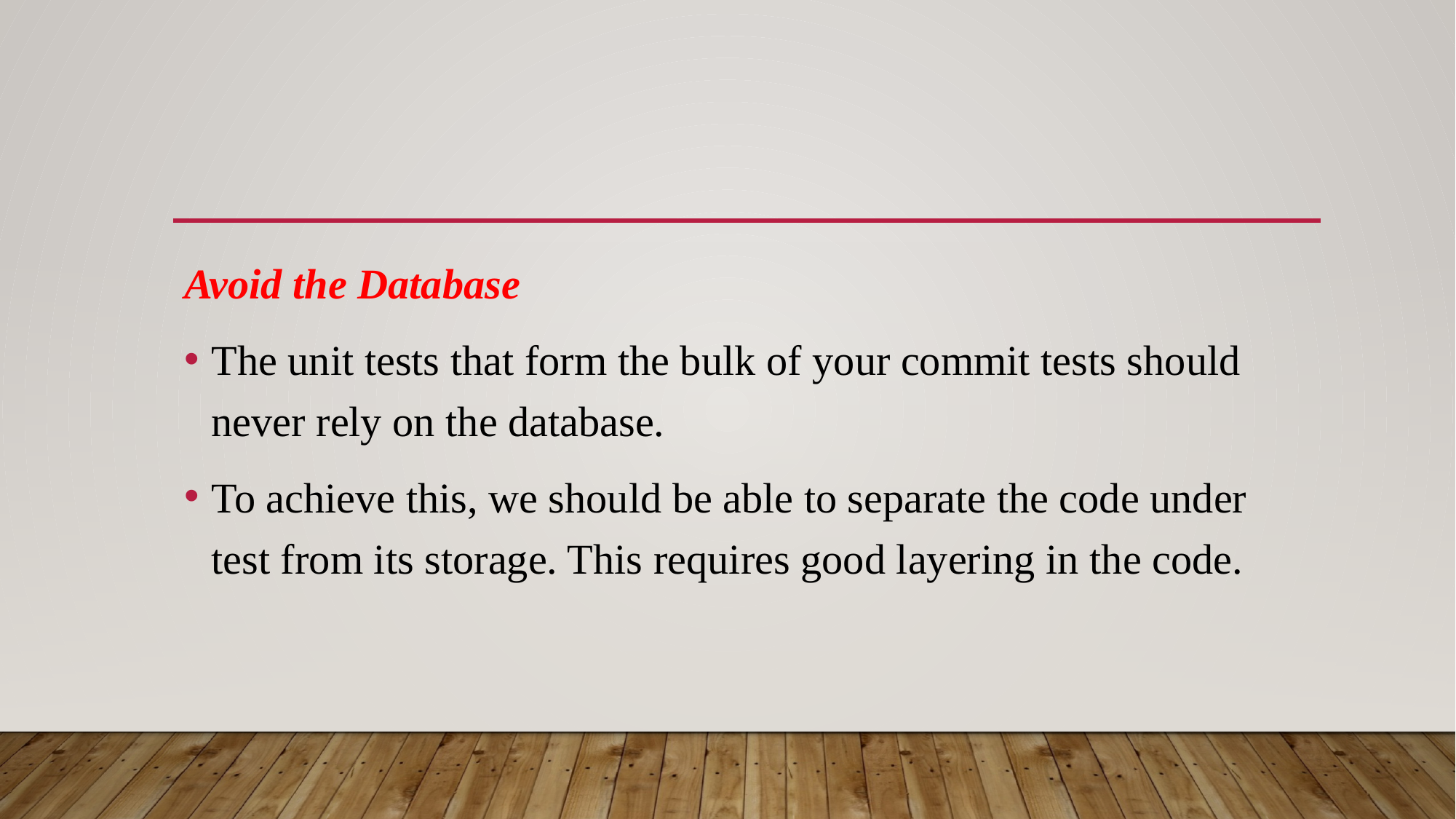

#
Avoid the Database
The unit tests that form the bulk of your commit tests should never rely on the database.
To achieve this, we should be able to separate the code under test from its storage. This requires good layering in the code.